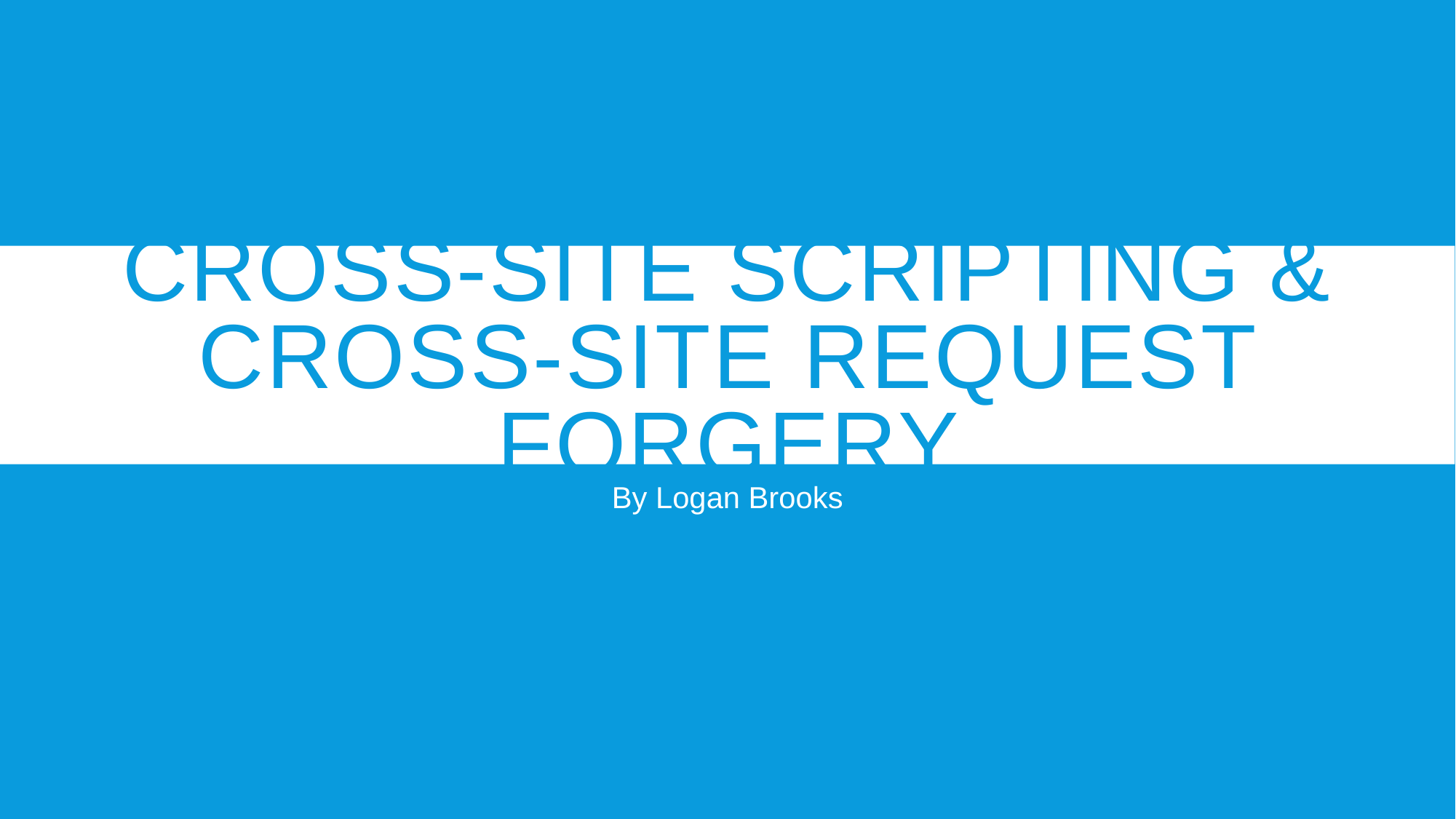

# Cross-Site Scripting & Cross-Site Request Forgery
By Logan Brooks